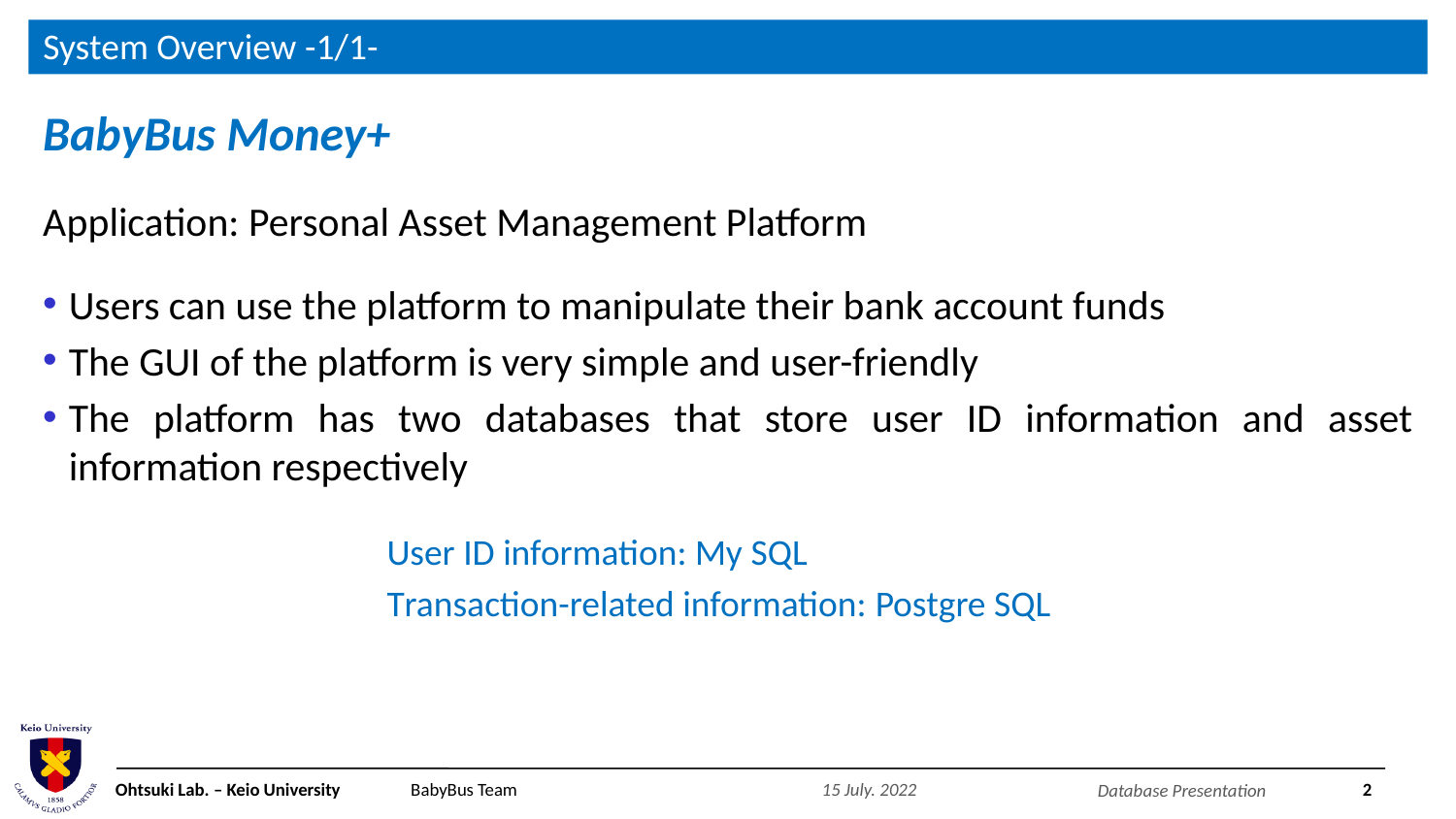

# System Overview -1/1-
BabyBus Money+
Application: Personal Asset Management Platform
Users can use the platform to manipulate their bank account funds
The GUI of the platform is very simple and user-friendly
The platform has two databases that store user ID information and asset information respectively
User ID information: My SQL
Transaction-related information: Postgre SQL